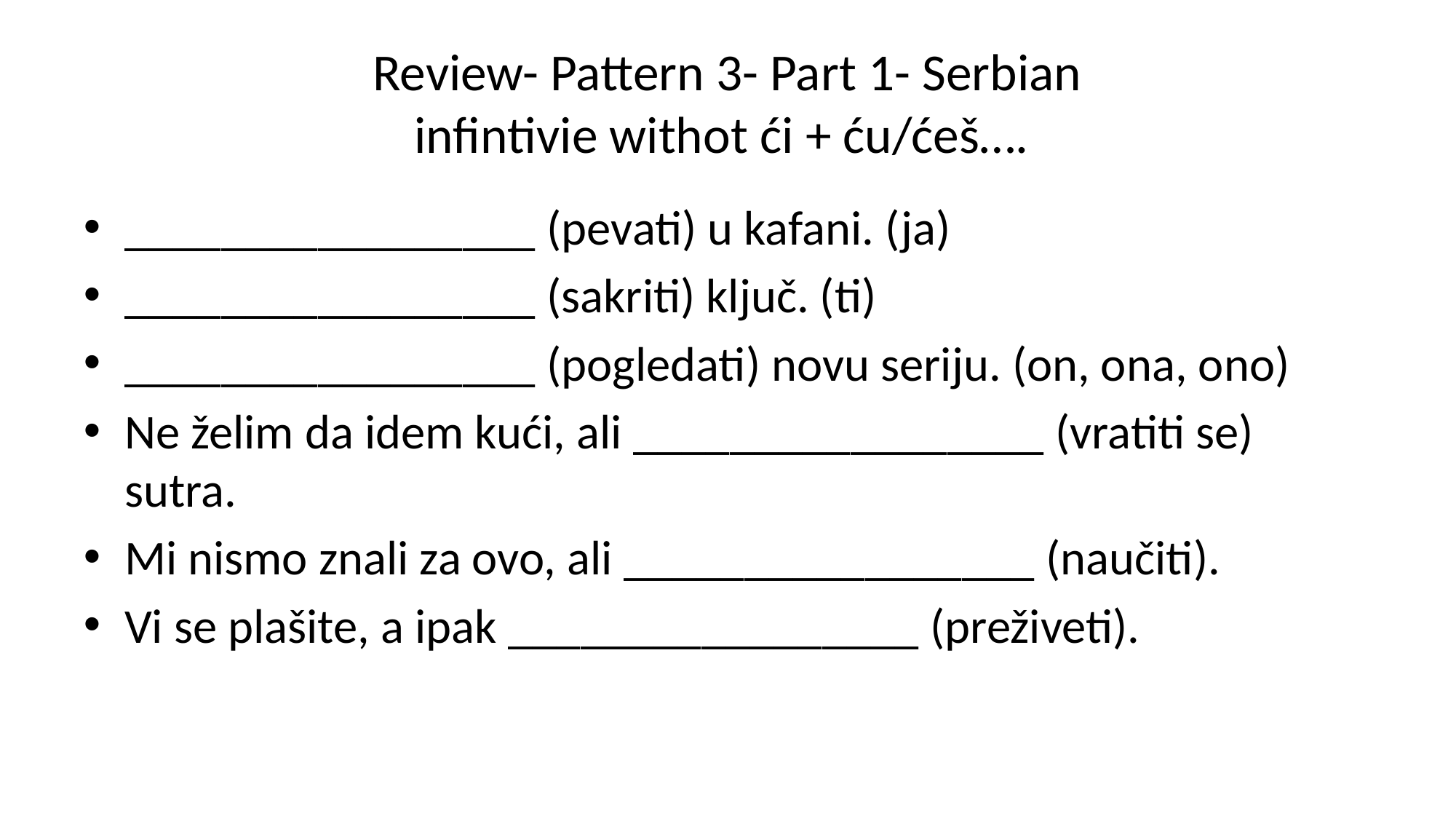

# Review- Pattern 3- Part 1- Serbian infintivie withot ći + ću/ćeš….
_________________ (pevati) u kafani. (ja)
_________________ (sakriti) ključ. (ti)
_________________ (pogledati) novu seriju. (on, ona, ono)
Ne želim da idem kući, ali _________________ (vratiti se) sutra.
Mi nismo znali za ovo, ali _________________ (naučiti).
Vi se plašite, a ipak _________________ (preživeti).